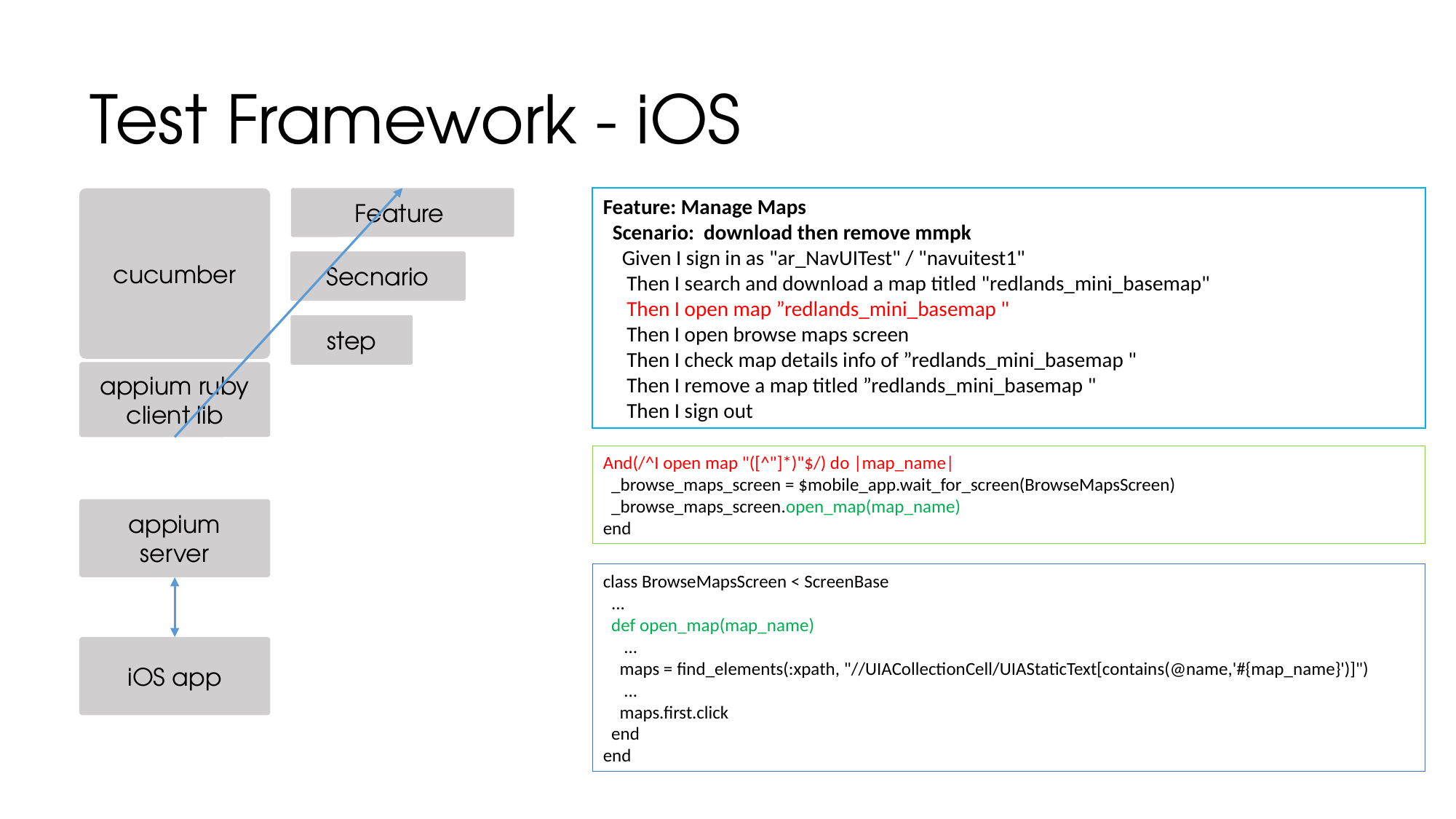

# Test Framework - iOS
Feature: Manage Maps
  Scenario:  download then remove mmpk
    Given I sign in as "ar_NavUITest" / "navuitest1"
     Then I search and download a map titled "redlands_mini_basemap"
     Then I open map ”redlands_mini_basemap "
     Then I open browse maps screen
     Then I check map details info of ”redlands_mini_basemap "
     Then I remove a map titled ”redlands_mini_basemap "
     Then I sign out
Feature
cucumber
Secnario
step
appium ruby client lib
And(/^I open map "([^"]*)"$/) do |map_name|
  _browse_maps_screen = $mobile_app.wait_for_screen(BrowseMapsScreen)
  _browse_maps_screen.open_map(map_name)
end
appium
server
class BrowseMapsScreen < ScreenBase
  ...
  def open_map(map_name)
     ...
    maps = find_elements(:xpath, "//UIACollectionCell/UIAStaticText[contains(@name,'#{map_name}')]")
     ...
    maps.first.click
  end
end
iOS app